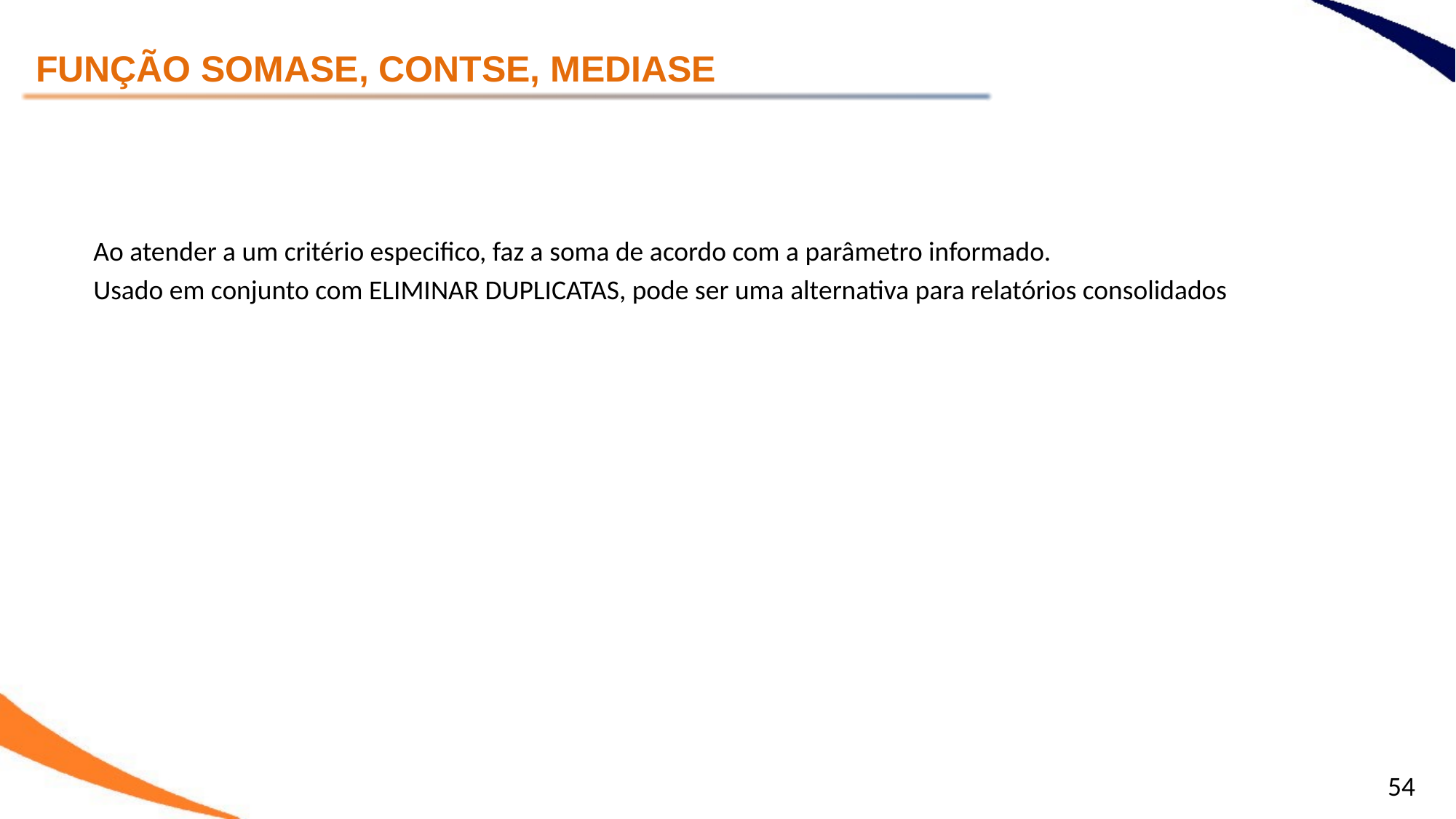

FUNÇÃO SOMASE, CONTSE, MEDIASE
Ao atender a um critério especifico, faz a soma de acordo com a parâmetro informado.
Usado em conjunto com ELIMINAR DUPLICATAS, pode ser uma alternativa para relatórios consolidados